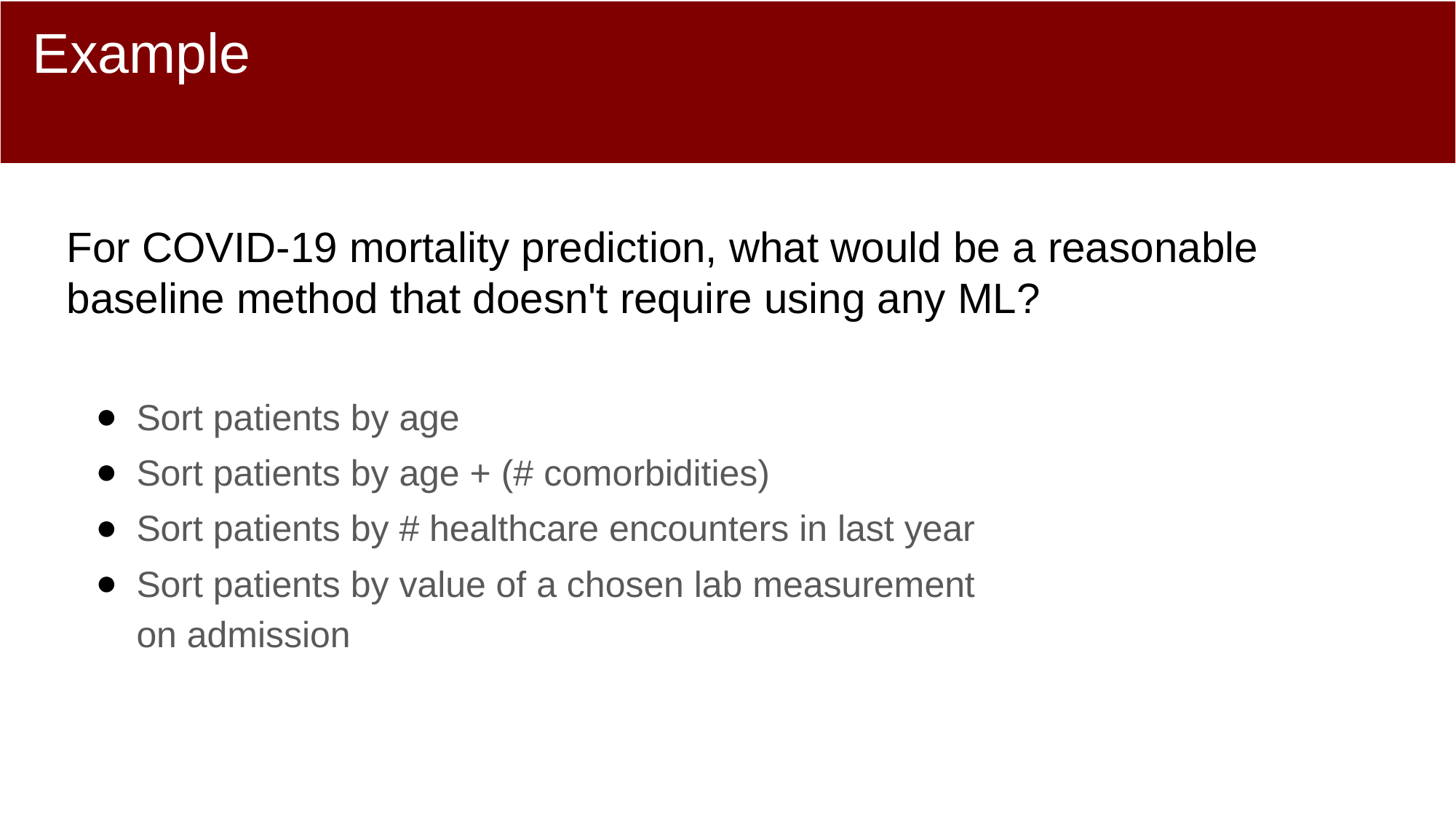

# Example
For COVID-19 mortality prediction, what would be a reasonable baseline method that doesn't require using any ML?
Sort patients by age
Sort patients by age + (# comorbidities)
Sort patients by # healthcare encounters in last year
Sort patients by value of a chosen lab measurement on admission